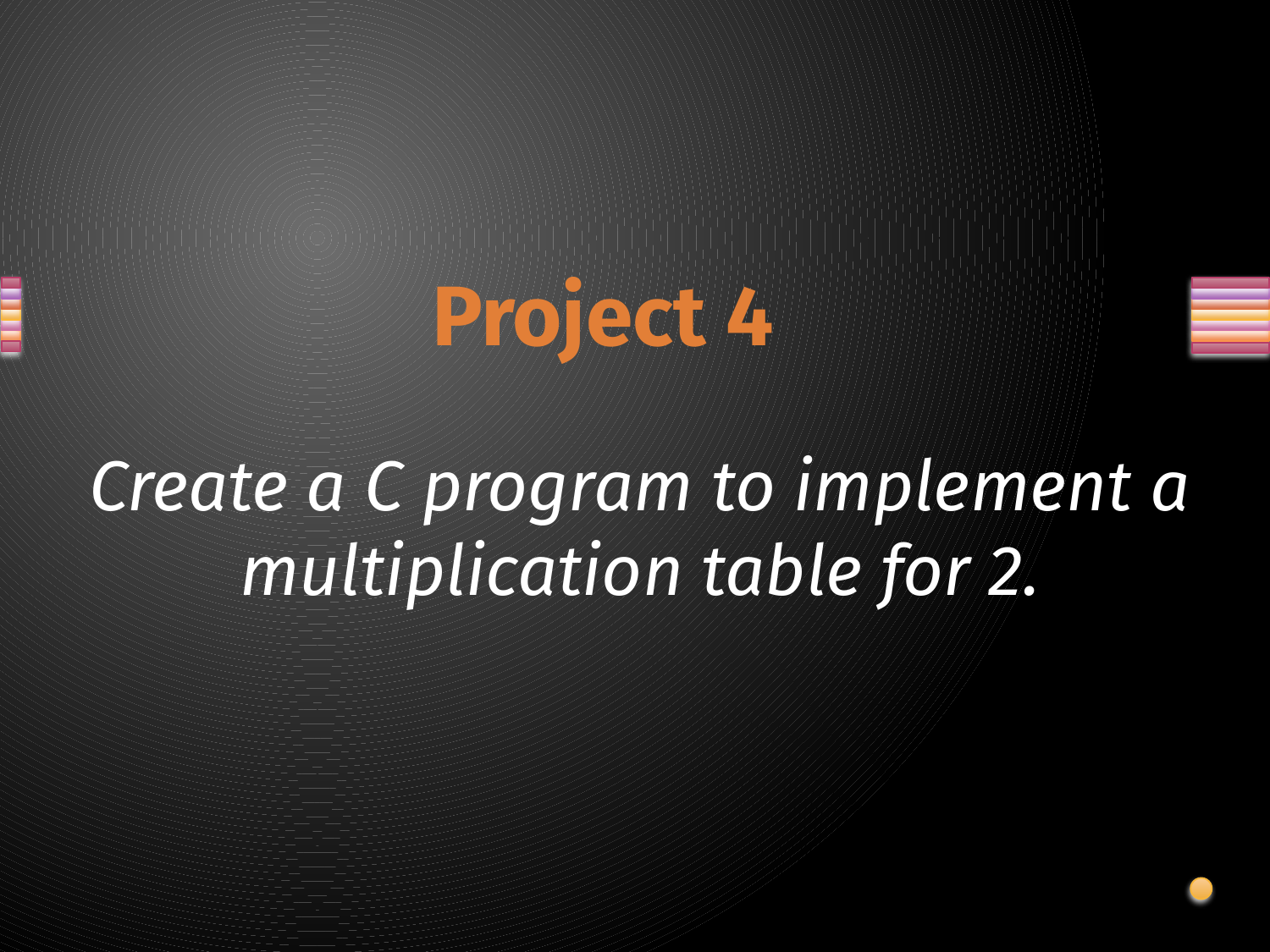

#
Project 4
Create a C program to implement a multiplication table for 2.